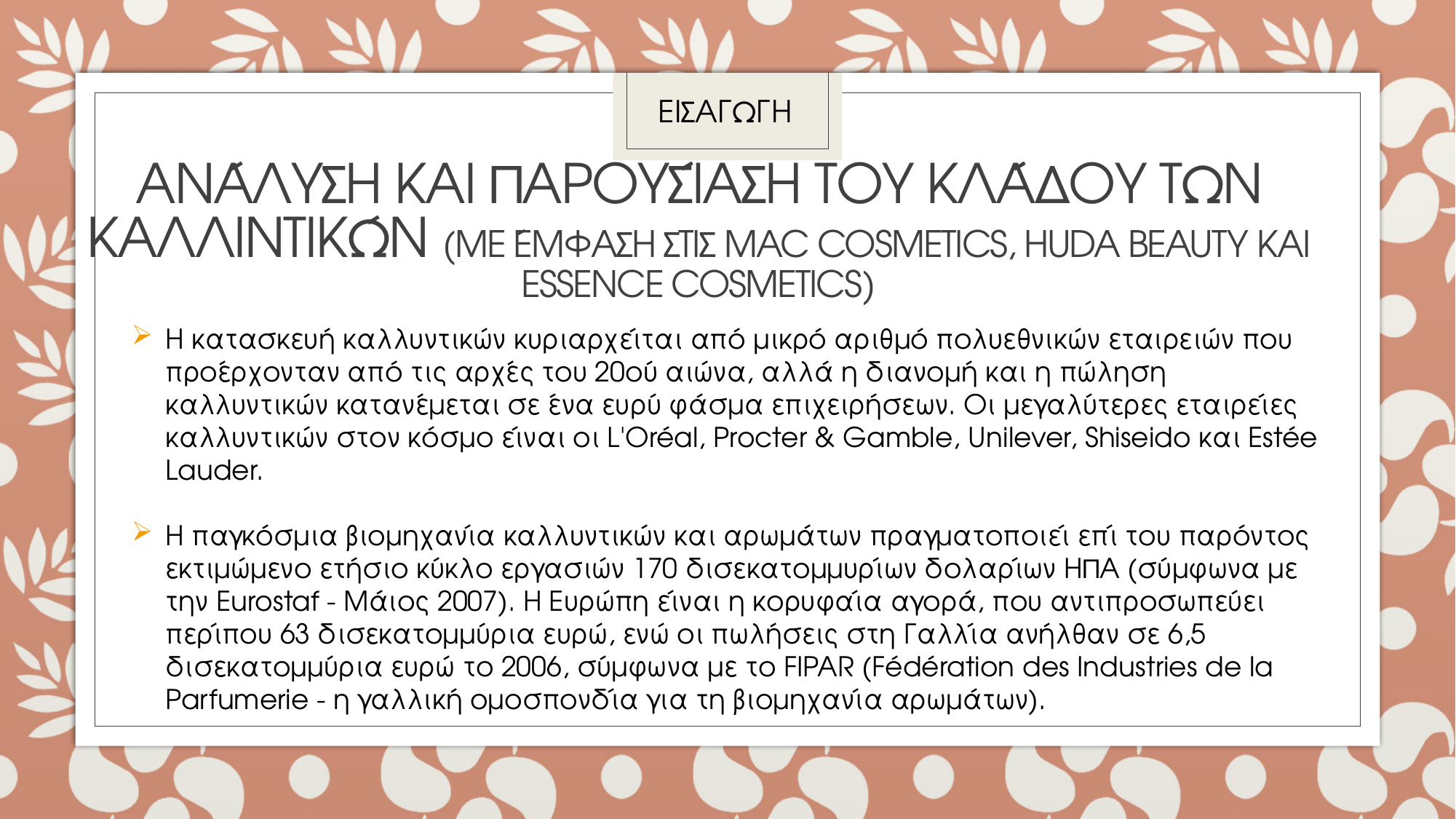

ΕΙΣΑΓΩΓΗ

Ανάλυση και παρουσίαση του κλάδου των καλλιντικών (με έμφαση στις MAC COSMETICS, HUDA BEAUTY και ESSENCE COSMETICS)
Η κατασκευή καλλυντικών κυριαρχείται από μικρό αριθμό πολυεθνικών εταιρειών που προέρχονταν από τις αρχές του 20ού αιώνα, αλλά η διανομή και η πώληση καλλυντικών κατανέμεται σε ένα ευρύ φάσμα επιχειρήσεων. Οι μεγαλύτερες εταιρείες καλλυντικών στον κόσμο είναι οι L'Oréal, Procter & Gamble, Unilever, Shiseido και Estée Lauder.

Η παγκόσμια βιομηχανία καλλυντικών και αρωμάτων πραγματοποιεί επί του παρόντος εκτιμώμενο ετήσιο κύκλο εργασιών 170 δισεκατομμυρίων δολαρίων ΗΠΑ (σύμφωνα με την Eurostaf - Μάιος 2007). Η Ευρώπη είναι η κορυφαία αγορά, που αντιπροσωπεύει περίπου 63 δισεκατομμύρια ευρώ, ενώ οι πωλήσεις στη Γαλλία ανήλθαν σε 6,5 δισεκατομμύρια ευρώ το 2006, σύμφωνα με το FIPAR (Fédération des Industries de la Parfumerie - η γαλλική ομοσπονδία για τη βιομηχανία αρωμάτων).